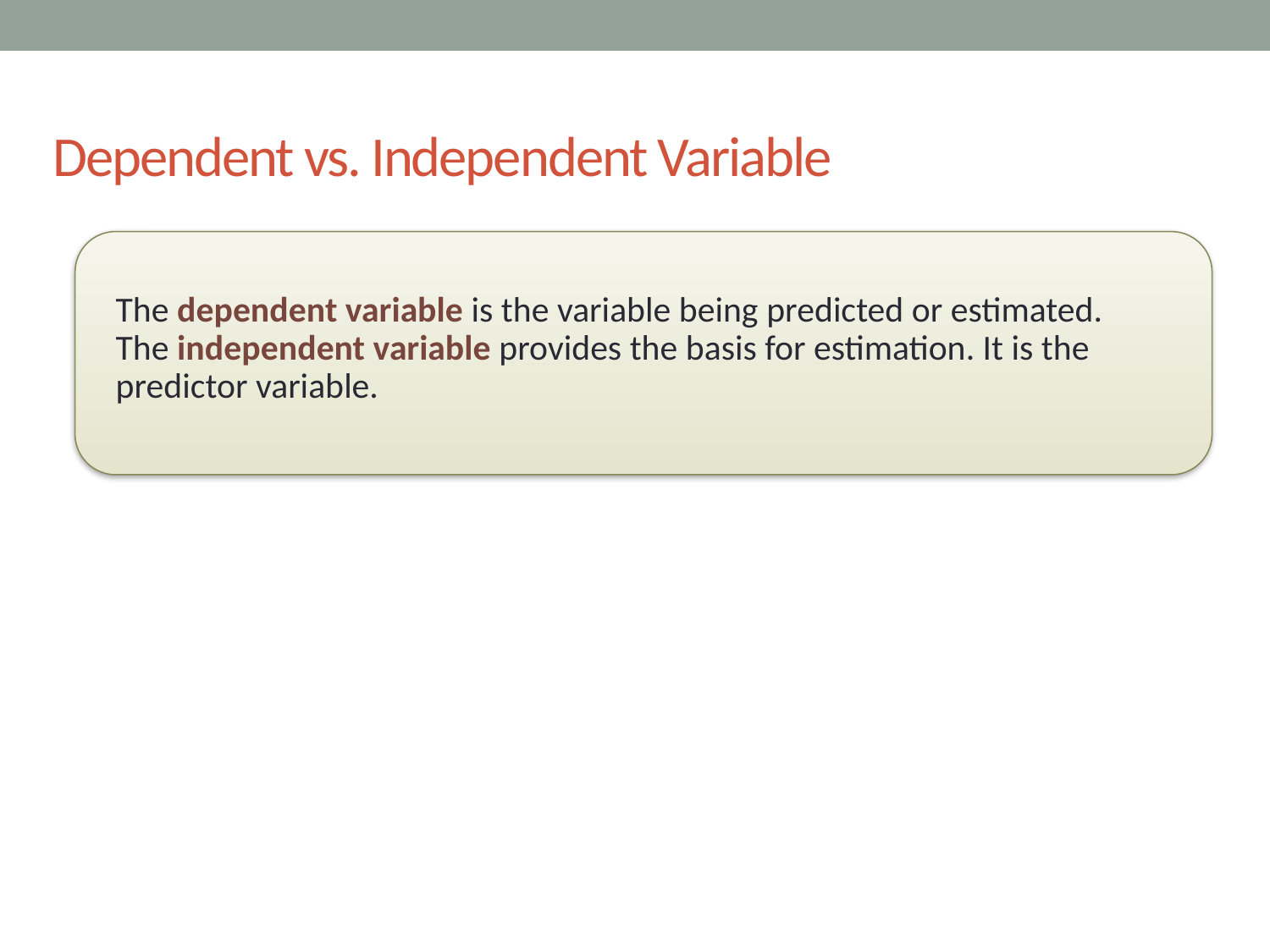

# Dependent vs. Independent Variable

The dependent variable is the variable being predicted or estimated.
The independent variable provides the basis for estimation. It is the predictor variable.